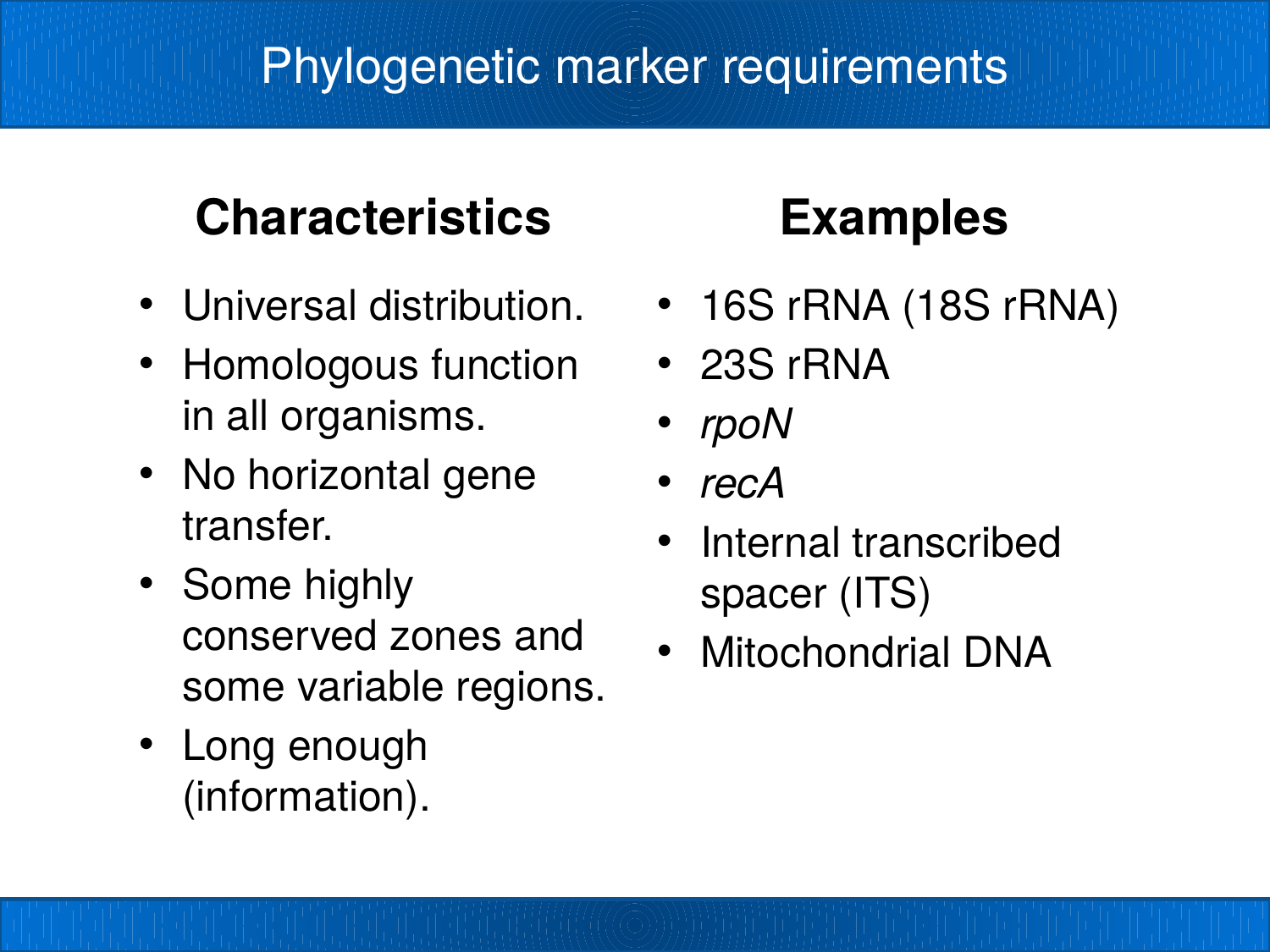

# Phylogenetic marker requirements
Characteristics

Universal distribution.
Homologous function in all organisms.
No horizontal gene transfer.
Some highly conserved zones and some variable regions.
Long enough (information).
Examples

16S rRNA (18S rRNA)
23S rRNA
rpoN
recA
Internal transcribed spacer (ITS)
Mitochondrial DNA